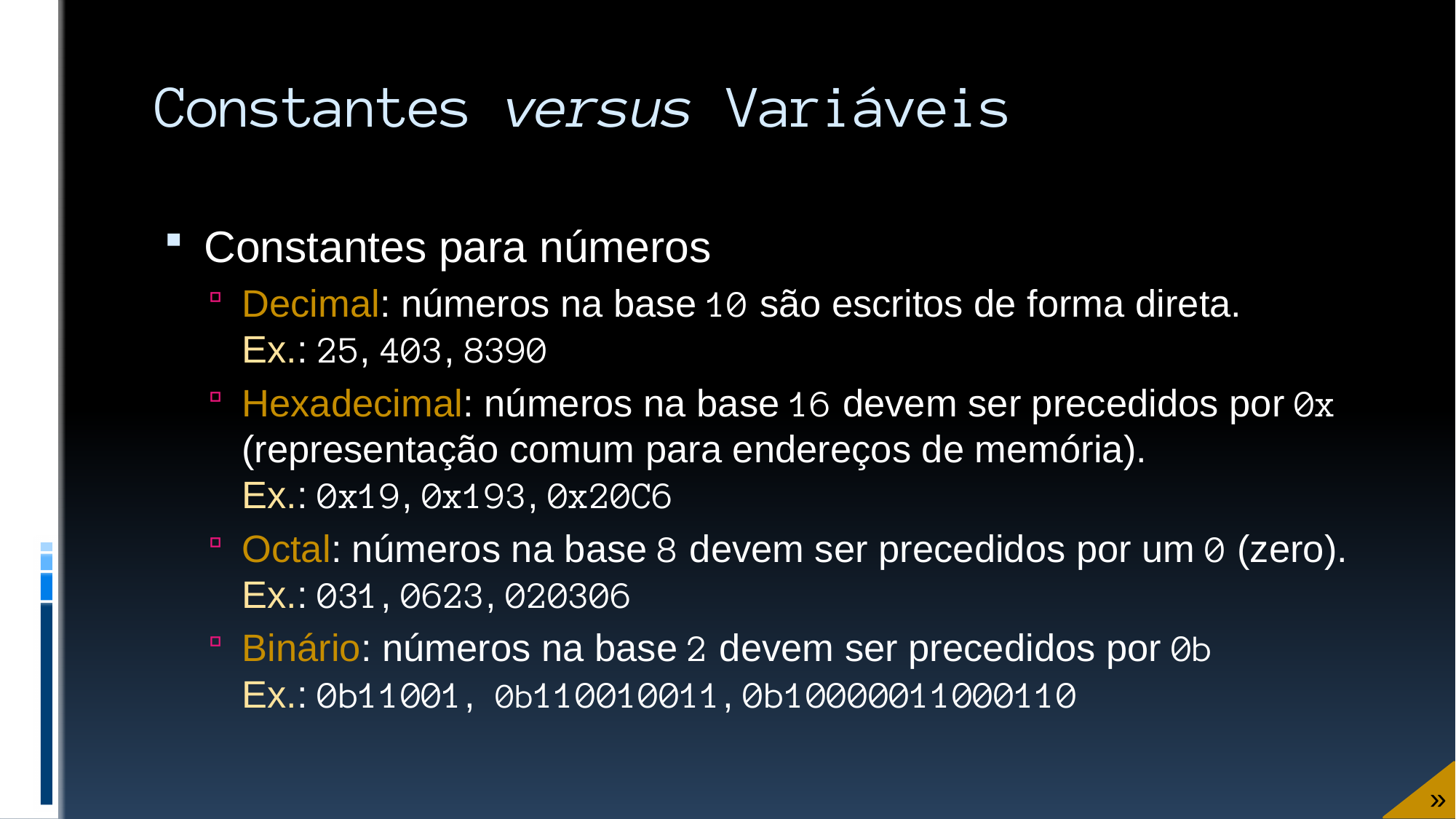

# Constantes versus Variáveis
Constantes para números
Decimal: números na base 10 são escritos de forma direta.
Ex.: 25, 403, 8390
Hexadecimal: números na base 16 devem ser precedidos por 0x (representação comum para endereços de memória).
Ex.: 0x19, 0x193, 0x20C6
Octal: números na base 8 devem ser precedidos por um 0 (zero).
Ex.: 031, 0623, 020306
Binário: números na base 2 devem ser precedidos por 0b
Ex.: 0b11001,  ‭0b110010011‬, 0b10000011000110‬

»